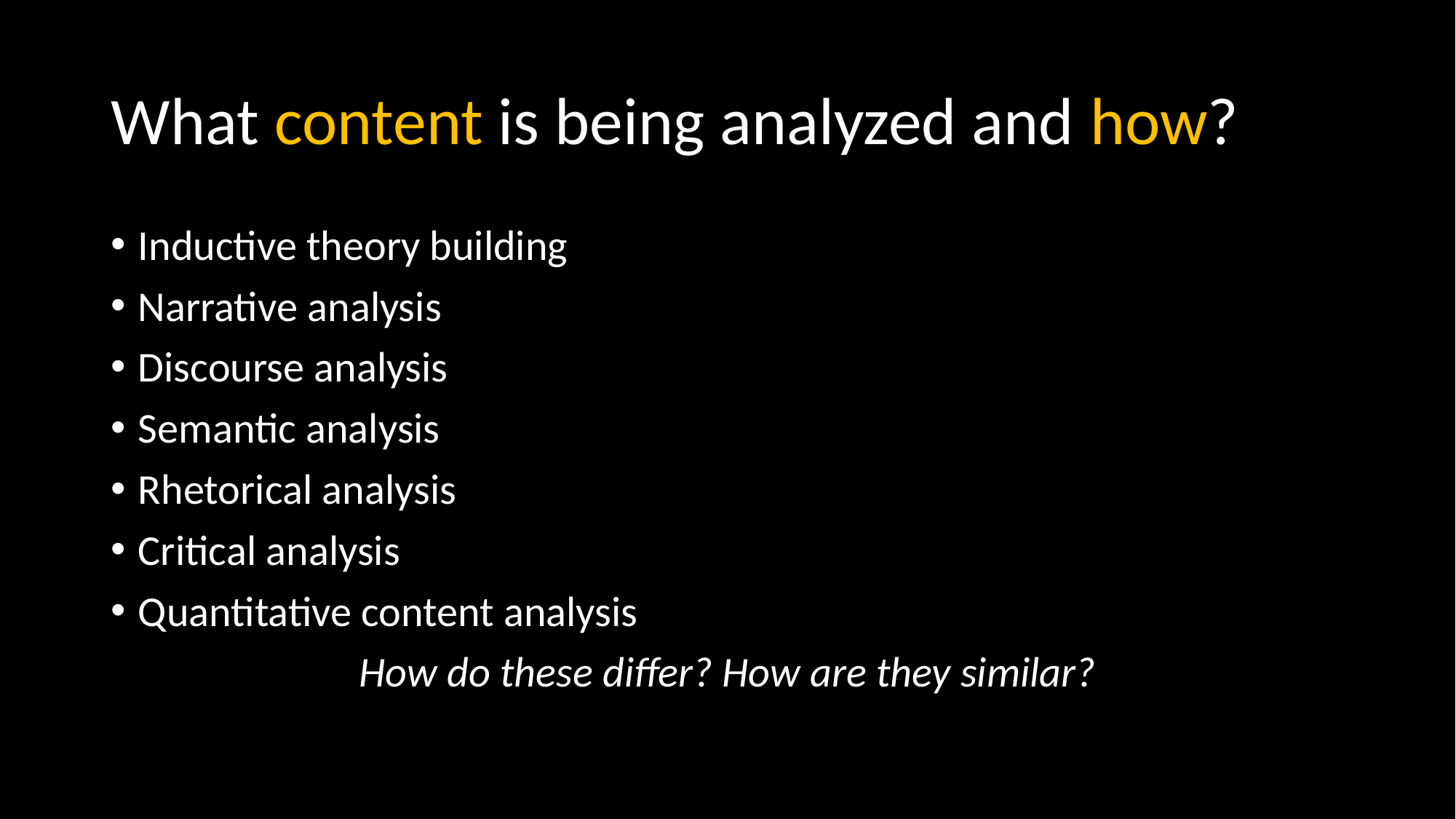

# What content is being analyzed and how?
Inductive theory building
Narrative analysis
Discourse analysis
Semantic analysis
Rhetorical analysis
Critical analysis
Quantitative content analysis
How do these differ? How are they similar?